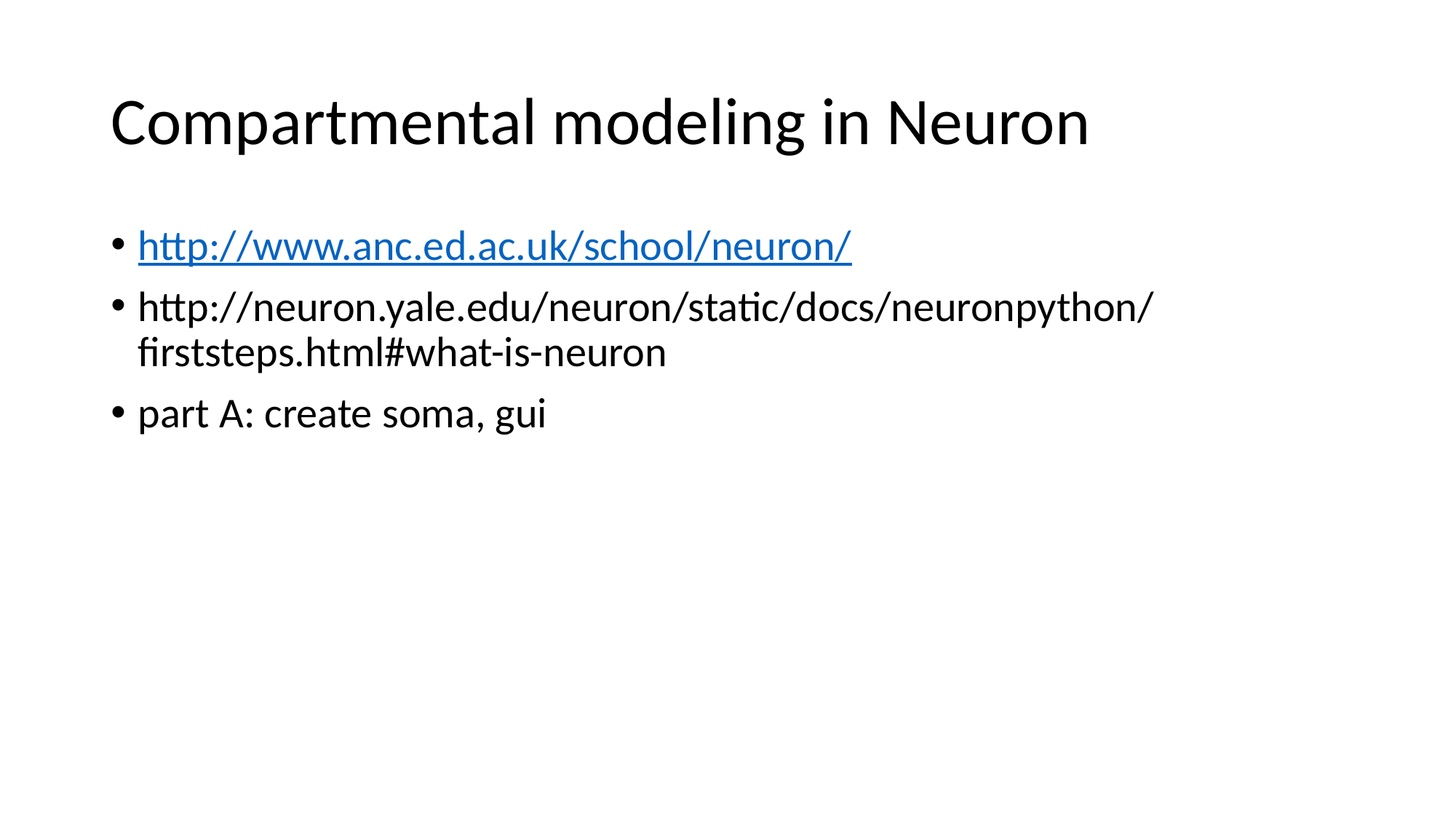

# Compartmental modeling in Neuron
http://www.anc.ed.ac.uk/school/neuron/
http://neuron.yale.edu/neuron/static/docs/neuronpython/firststeps.html#what-is-neuron
part A: create soma, gui